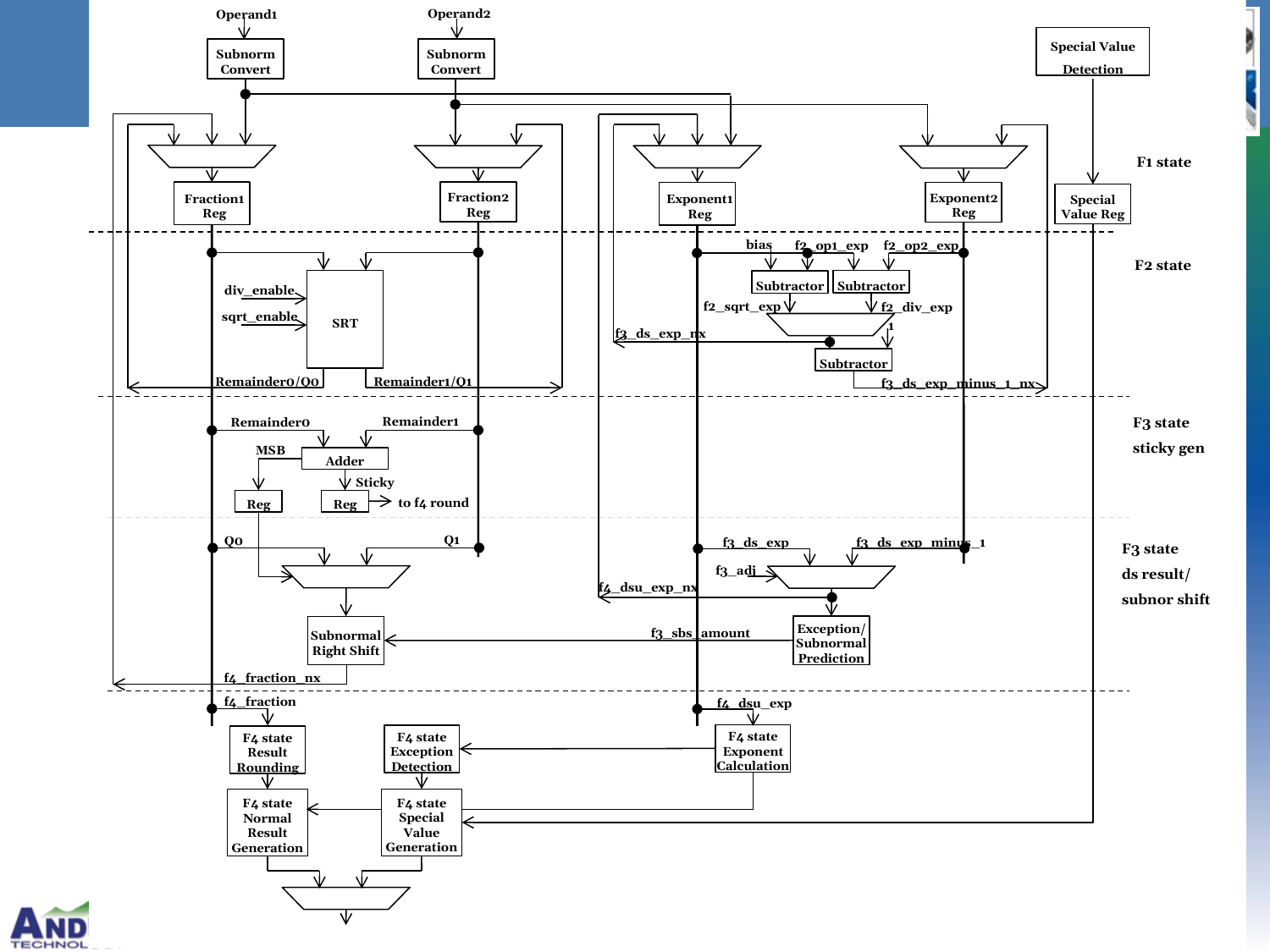

Operand2

Operand1
Special Value Detection
Subnorm Convert
Subnorm Convert
F1 state

Fraction2 Reg
Fraction1 Reg
Exponent2 Reg
Exponent1 Reg
Special Value Reg
bias
f2_op2_exp
f2_op1_exp
F2 state
SRT
div_enable
Subtractor
Subtractor
f2_sqrt_exp
f2_div_exp
sqrt_enable
1

f3_ds_exp_nx
Subtractor
Remainder1/Q1
Remainder0/Q0
f3_ds_exp_minus_1_nx
Remainder1
Remainder0
F3 state sticky gen

MSB
Adder
Sticky
to f4 round
Reg
Reg
Q1
Q0
f3_ds_exp_minus_1
f3_ds_exp
F3 state
ds result/ subnor shift

f3_adj

f4_dsu_exp_nx
Exception/Subnormal Prediction
Subnormal Right Shift
f3_sbs_amount
f4_fraction_nx
f4_fraction
f4_dsu_exp
F4 state Exponent Calculation
F4 state Exception Detection
F4 state Result Rounding
F4 state Special Value Generation
F4 state Normal Result Generation